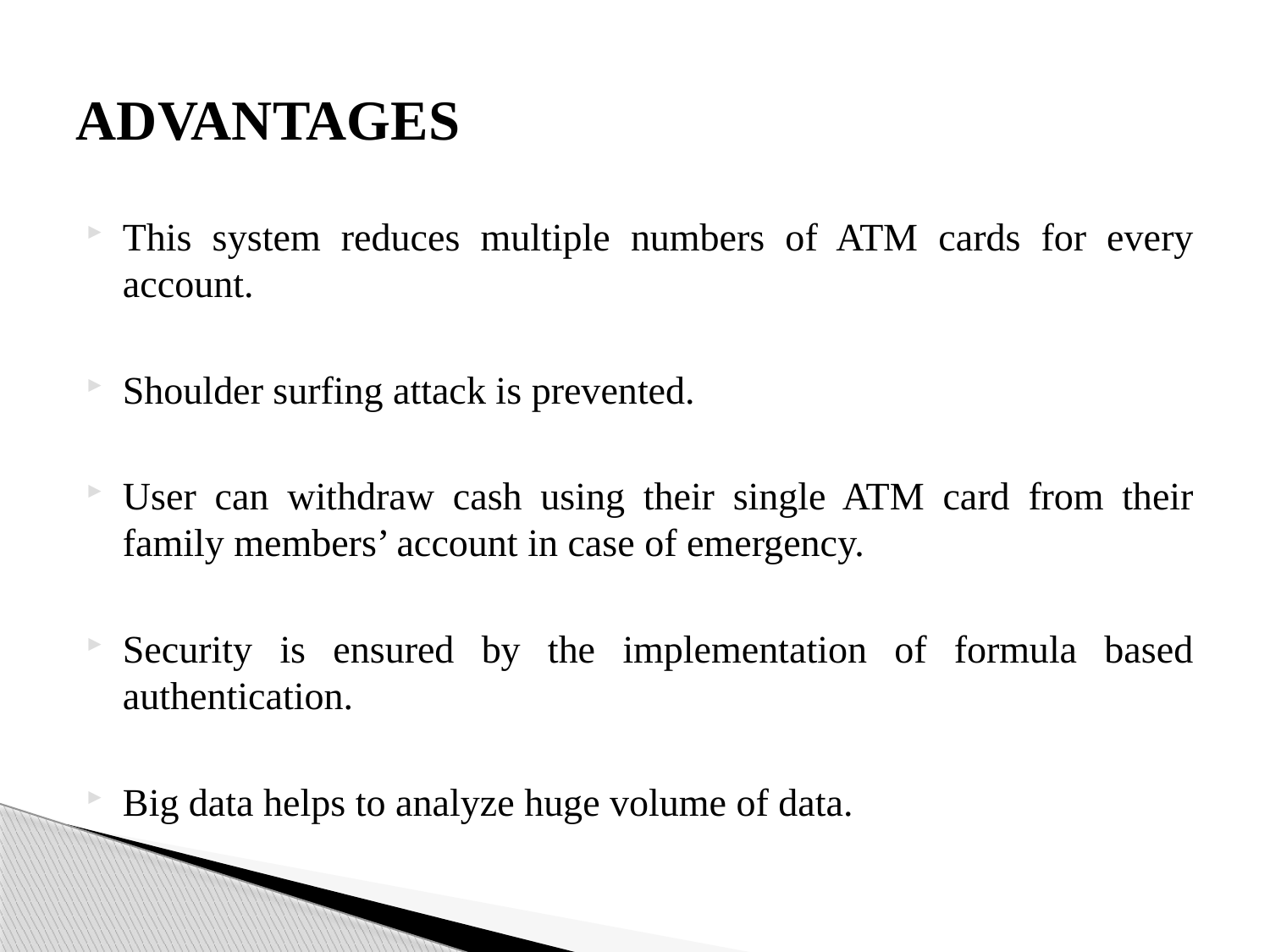

# ADVANTAGES
This system reduces multiple numbers of ATM cards for every account.

Shoulder surfing attack is prevented.

User can withdraw cash using their single ATM card from their family members’ account in case of emergency.

Security is ensured by the implementation of formula based authentication.

Big data helps to analyze huge volume of data.